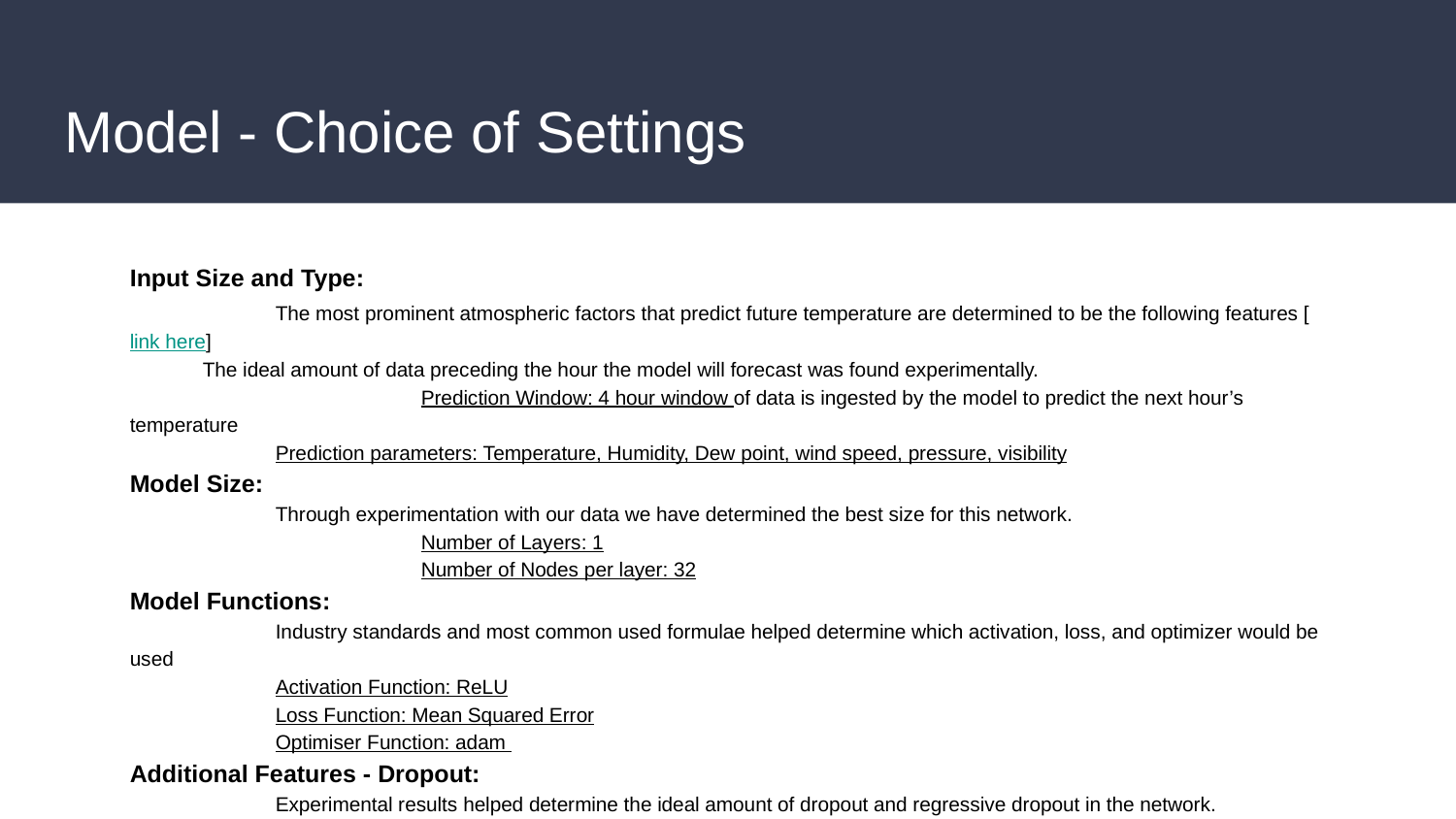

# Model - Choice of Settings

Input Size and Type:
	The most prominent atmospheric factors that predict future temperature are determined to be the following features [link here]
The ideal amount of data preceding the hour the model will forecast was found experimentally.
		Prediction Window: 4 hour window of data is ingested by the model to predict the next hour’s temperature
Prediction parameters: Temperature, Humidity, Dew point, wind speed, pressure, visibility
Model Size:
	Through experimentation with our data we have determined the best size for this network.
		Number of Layers: 1
		Number of Nodes per layer: 32
Model Functions:
	Industry standards and most common used formulae helped determine which activation, loss, and optimizer would be used
Activation Function: ReLU
Loss Function: Mean Squared Error
Optimiser Function: adam
Additional Features - Dropout:
	Experimental results helped determine the ideal amount of dropout and regressive dropout in the network.
	Standard Dropout: .2
	Regressive Dropout: .3